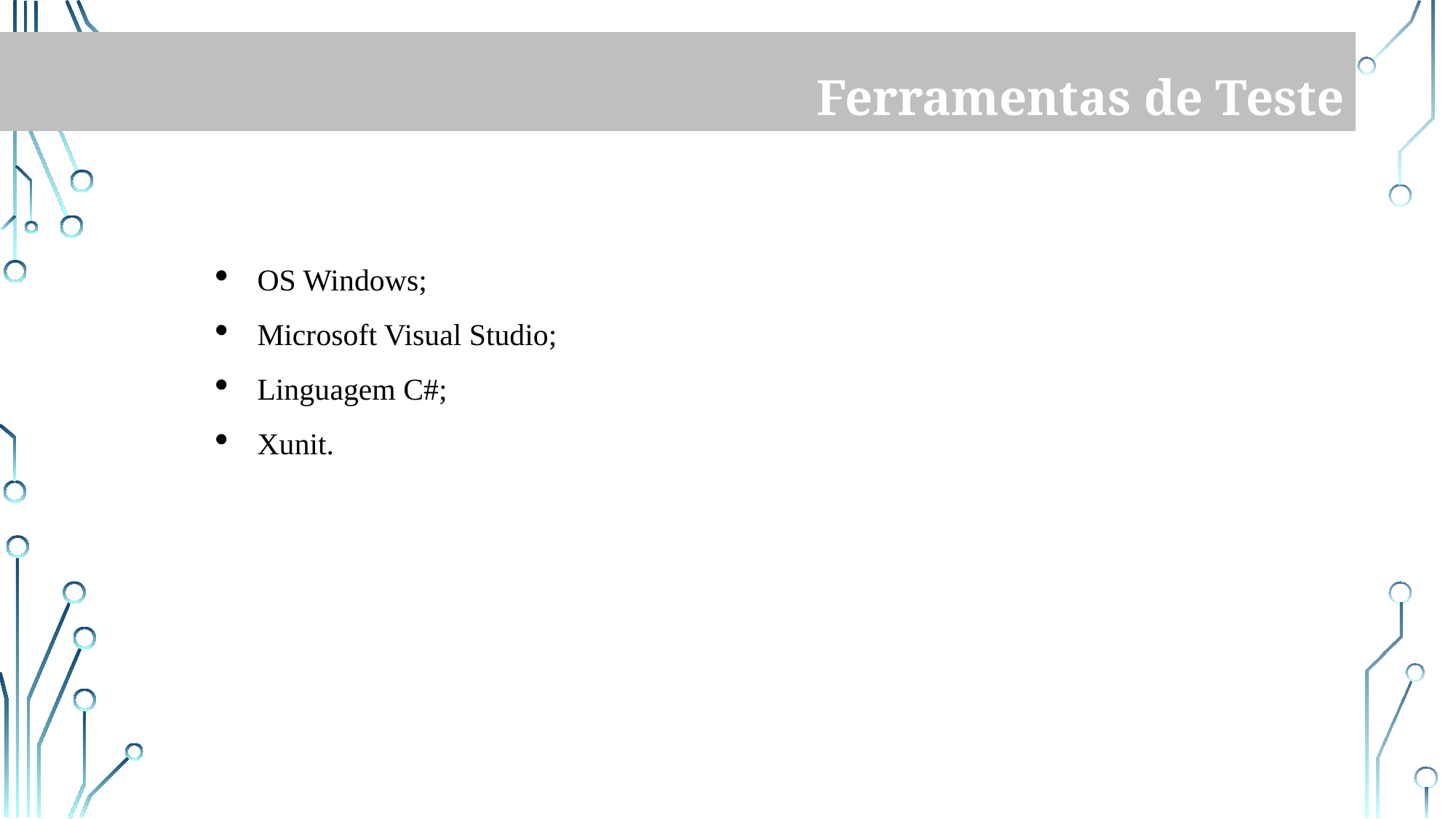

Ferramentas de Teste
OS Windows;
Microsoft Visual Studio;
Linguagem C#;
Xunit.